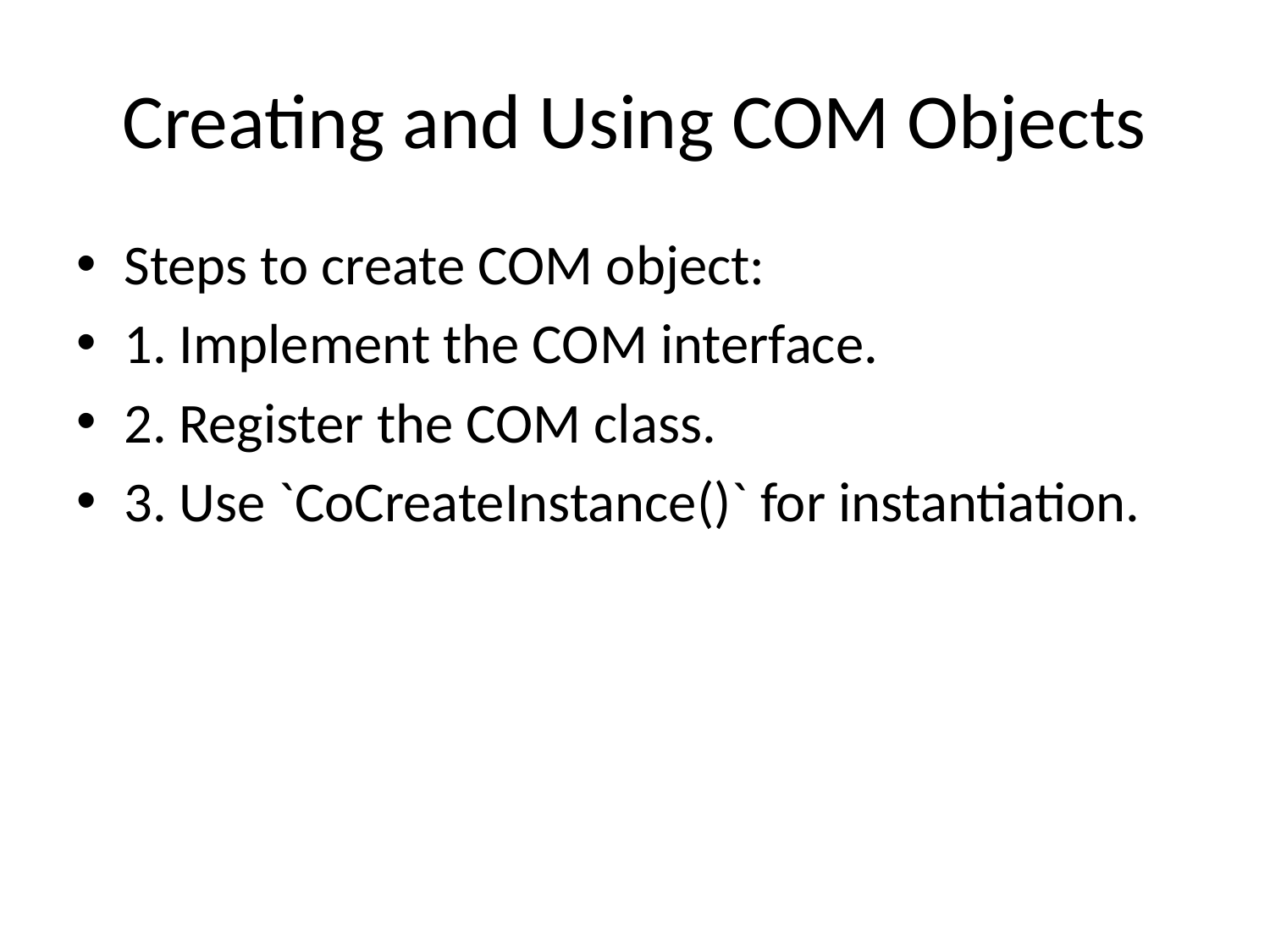

# Creating and Using COM Objects
Steps to create COM object:
1. Implement the COM interface.
2. Register the COM class.
3. Use `CoCreateInstance()` for instantiation.